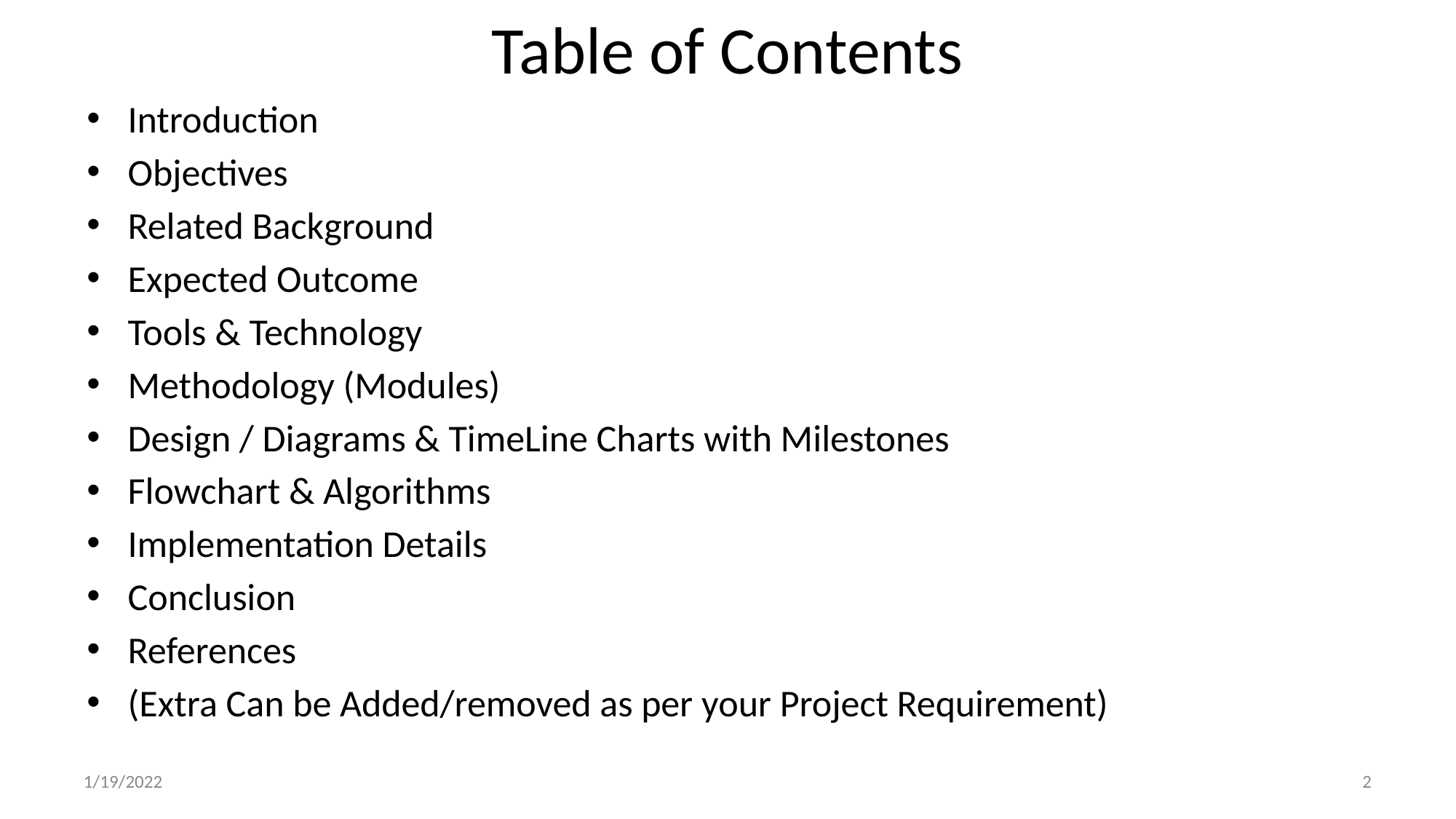

# Table of Contents
Introduction
Objectives
Related Background
Expected Outcome
Tools & Technology
Methodology (Modules)
Design / Diagrams & TimeLine Charts with Milestones
Flowchart & Algorithms
Implementation Details
Conclusion
References
(Extra Can be Added/removed as per your Project Requirement)

1/19/2022
2